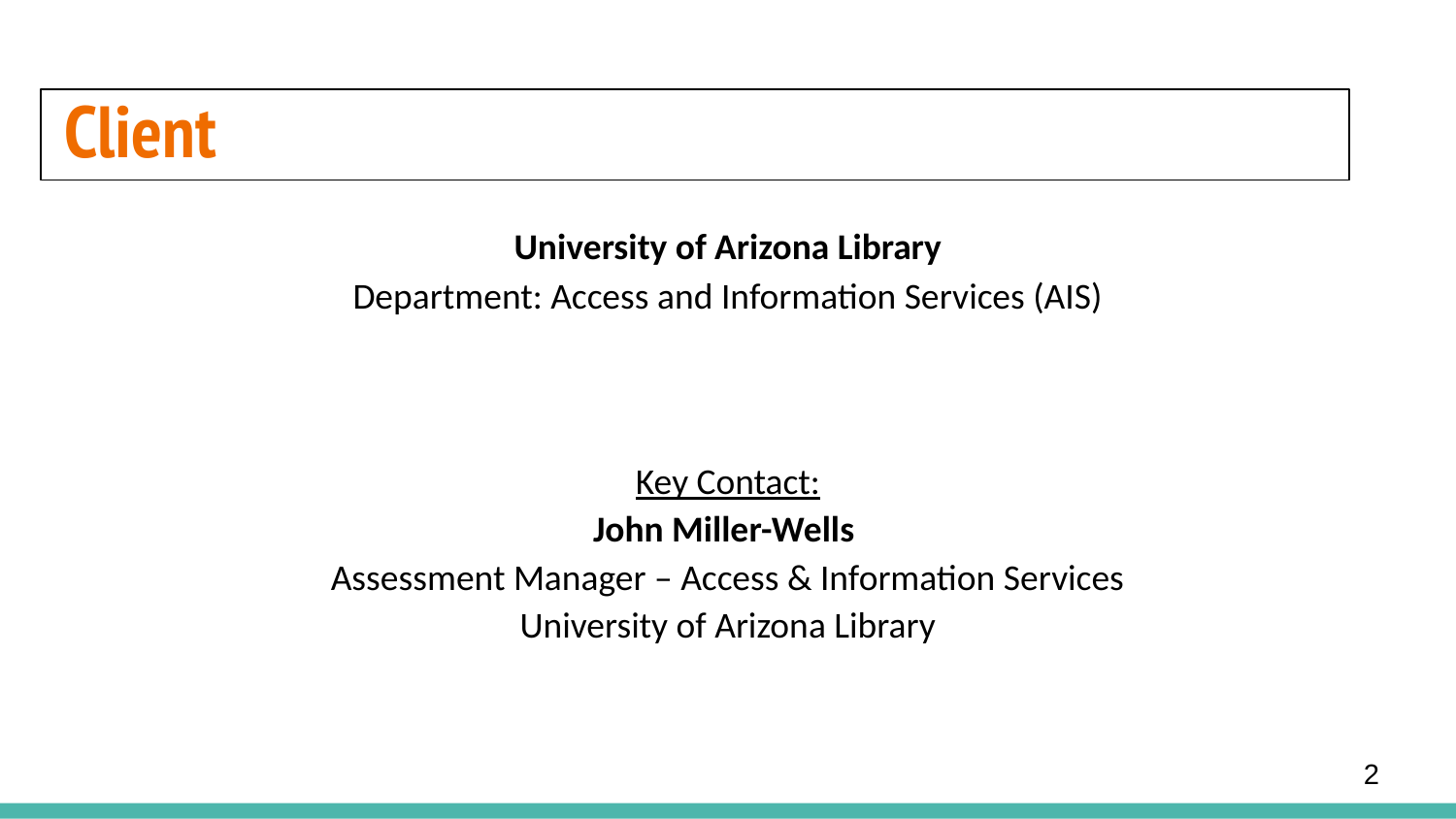

# Client

University of Arizona Library
Department: Access and Information Services (AIS)

Key Contact:
John Miller-Wells
Assessment Manager – Access & Information Services
University of Arizona Library

2